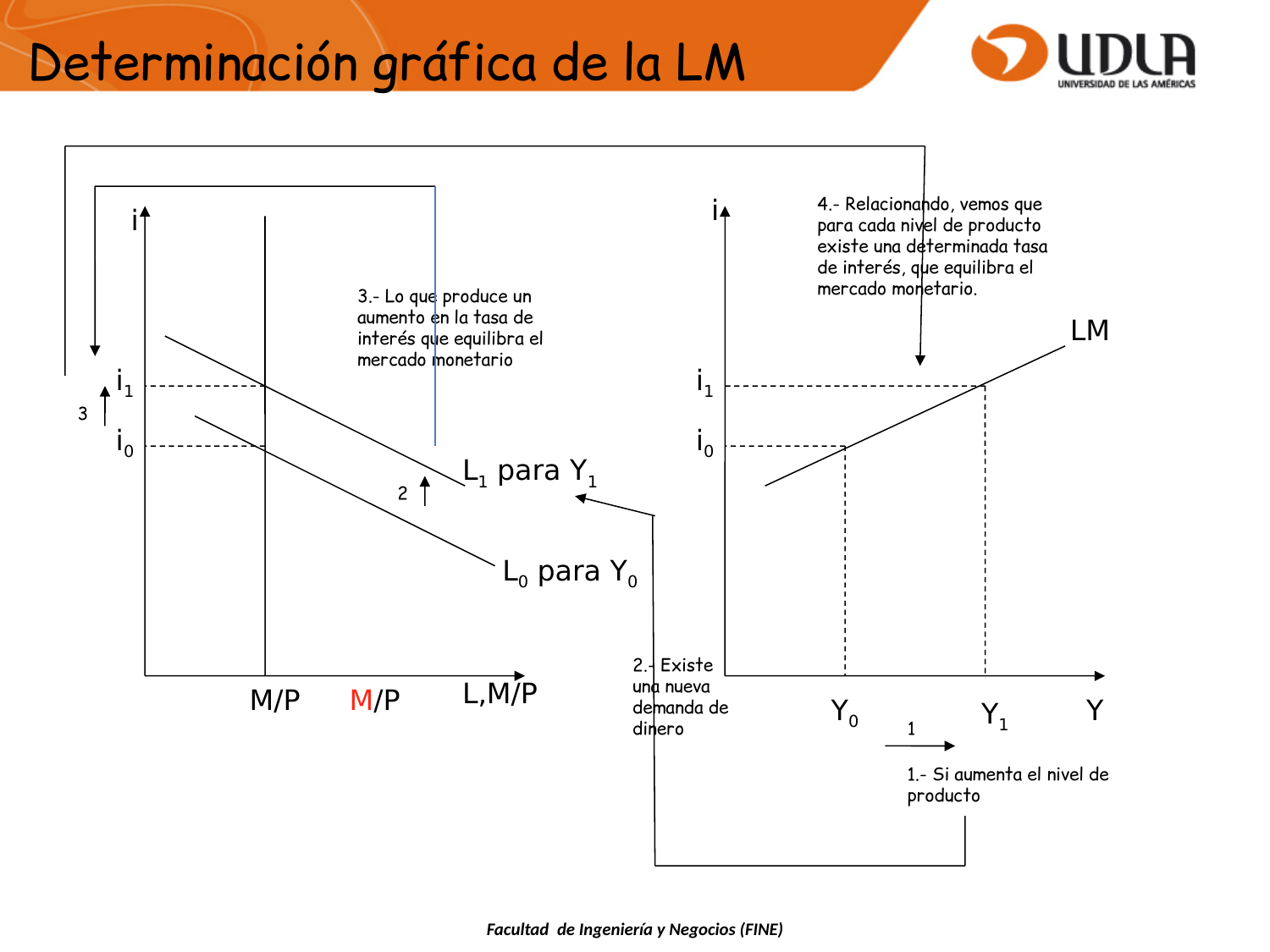

Determinación gráfica de la LM

i
4.- Relacionando, vemos que para cada nivel de producto existe una determinada tasa de interés, que equilibra el mercado monetario.
i

3.- Lo que produce un aumento en la tasa de interés que equilibra el mercado monetario
LM

i1
i1

3
i0

i0

L1 para Y1

2

L0 para Y0
2.- Existe una nueva demanda de dinero
L,M/P

M/P
M/P

Y0
Y
Y1
1

1.- Si aumenta el nivel de producto

Facultad  de Ingeniería y Negocios (FINE)